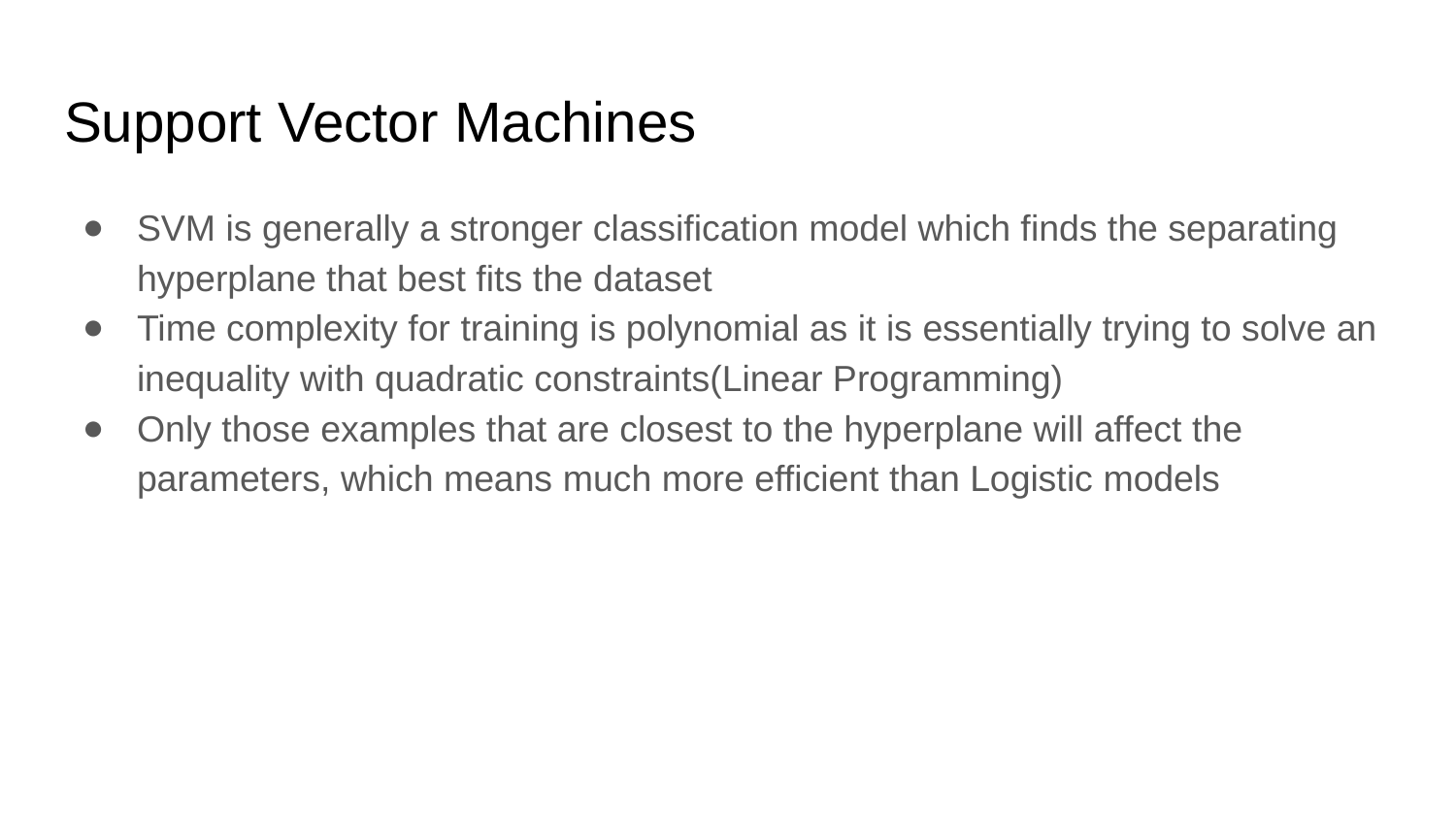

# Support Vector Machines
SVM is generally a stronger classification model which finds the separating hyperplane that best fits the dataset
Time complexity for training is polynomial as it is essentially trying to solve an inequality with quadratic constraints(Linear Programming)
Only those examples that are closest to the hyperplane will affect the parameters, which means much more efficient than Logistic models